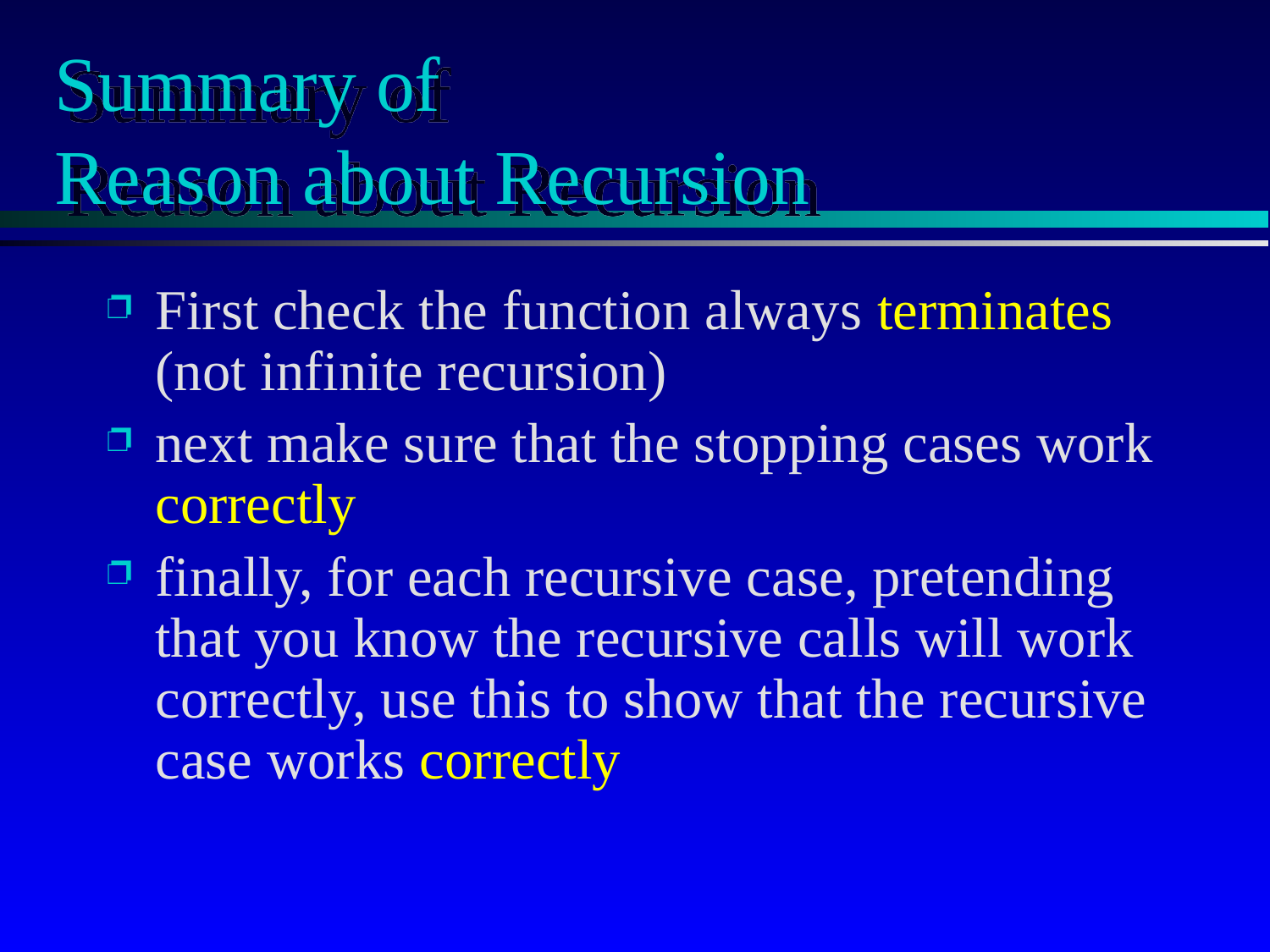

# Summary of Reason about Recursion
First check the function always terminates (not infinite recursion)
next make sure that the stopping cases work correctly
finally, for each recursive case, pretending that you know the recursive calls will work correctly, use this to show that the recursive case works correctly